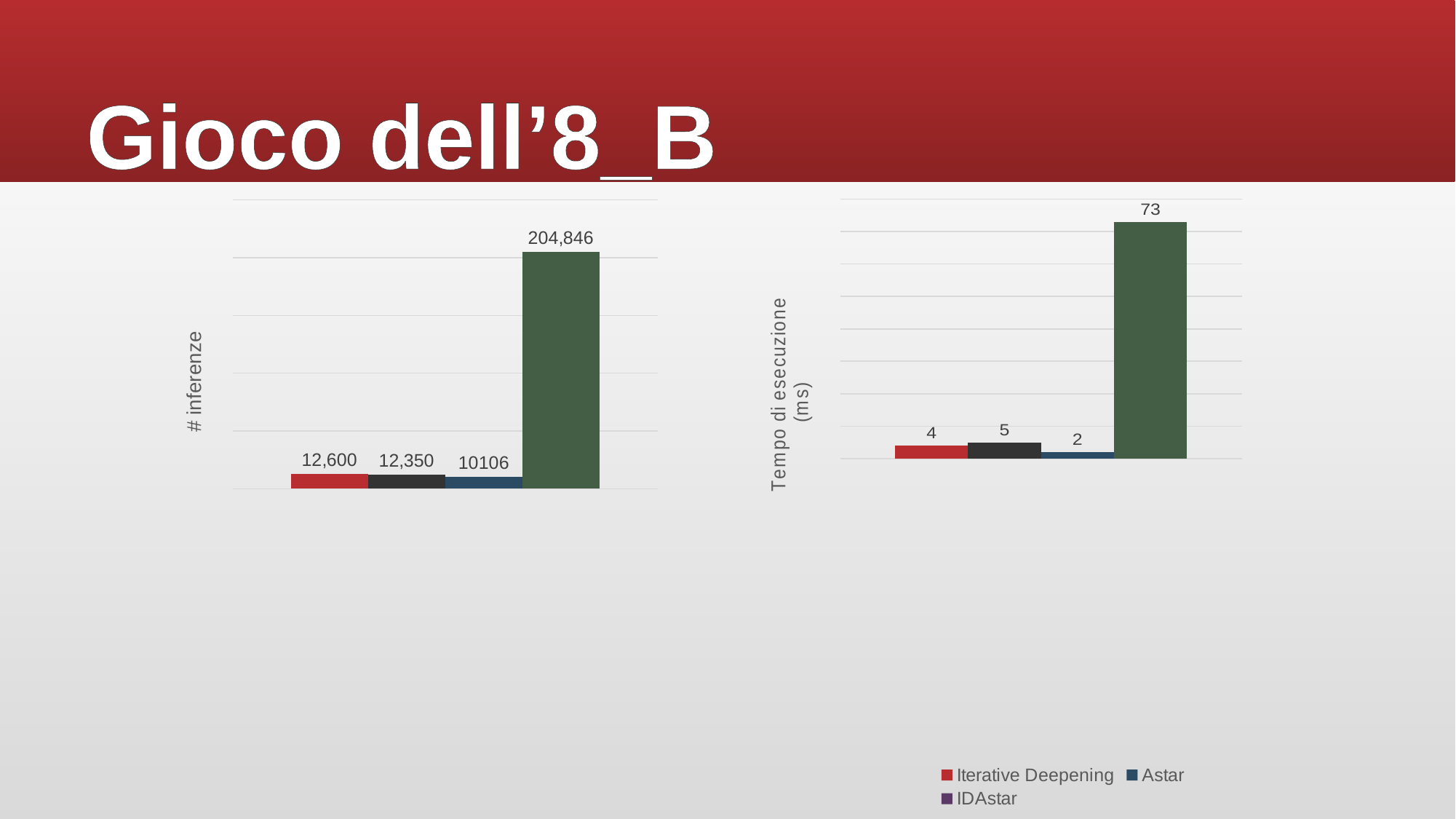

Gioco dell’8_B

### Chart

| Category | Iterative Deepening | Astar | IDAstar | LambAstar |
|---|---|---|---|---|
| Tempo d'esecuzione (s) | 4.0 | 5.0 | 2.0 | 73.0 |

### Chart

| Category | Iterative Deepening | Astar | IDAstar | LambAstar |
|---|---|---|---|---|
| N°inferenze interprete | 12600.0 | 12350.0 | 10106.0 | 204846.0 |

### Chart

| Category | Iterative Deepening | Astar | IDAstar |
|---|---|---|---|
| N° stati espansi | None | None | None |